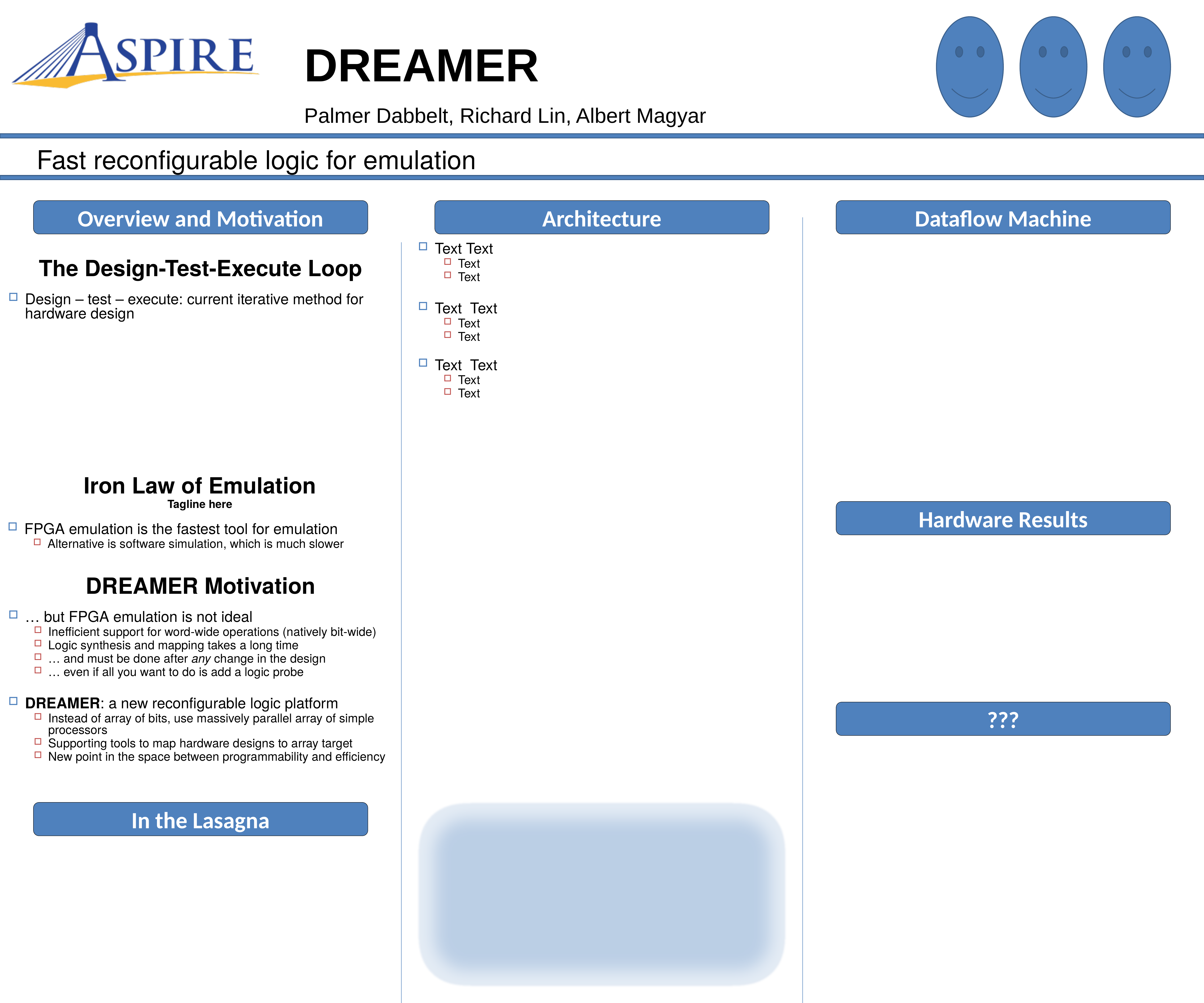

DREAMER
Palmer Dabbelt, Richard Lin, Albert Magyar

Fast reconfigurable logic for emulation

Overview and Motivation
Architecture
Dataflow Machine
Text Text
Text
Text

Text  Text
Text
Text

Text  Text
Text
Text

The Design-Test-Execute Loop

Design – test – execute: current iterative method for hardware design
Iron Law of Emulation
Tagline here

FPGA emulation is the fastest tool for emulation
Alternative is software simulation, which is much slower
Hardware Results

DREAMER Motivation

… but FPGA emulation is not ideal
Inefficient support for word-wide operations (natively bit-wide)
Logic synthesis and mapping takes a long time
… and must be done after any change in the design
… even if all you want to do is add a logic probe

DREAMER: a new reconfigurable logic platform
Instead of array of bits, use massively parallel array of simple processors
Supporting tools to map hardware designs to array target
New point in the space between programmability and efficiency

???
In the Lasagna